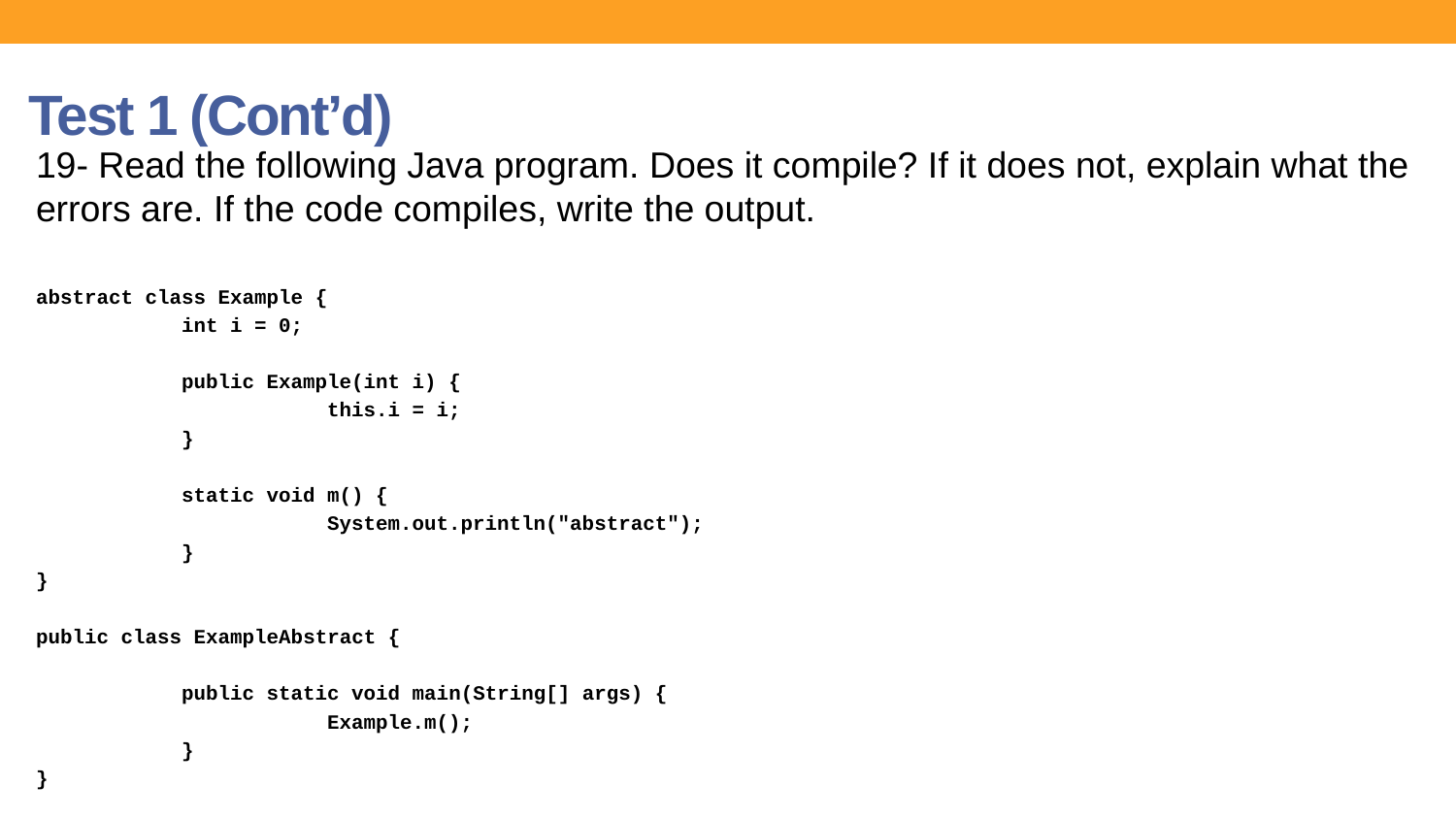

Test 1 (Cont’d)
19- Read the following Java program. Does it compile? If it does not, explain what the errors are. If the code compiles, write the output.

abstract class Example {
	int i = 0;

	public Example(int i) {
		this.i = i;
	}

	static void m() {
		System.out.println("abstract");
	}
}

public class ExampleAbstract {

	public static void main(String[] args) {
		Example.m();
	}
}